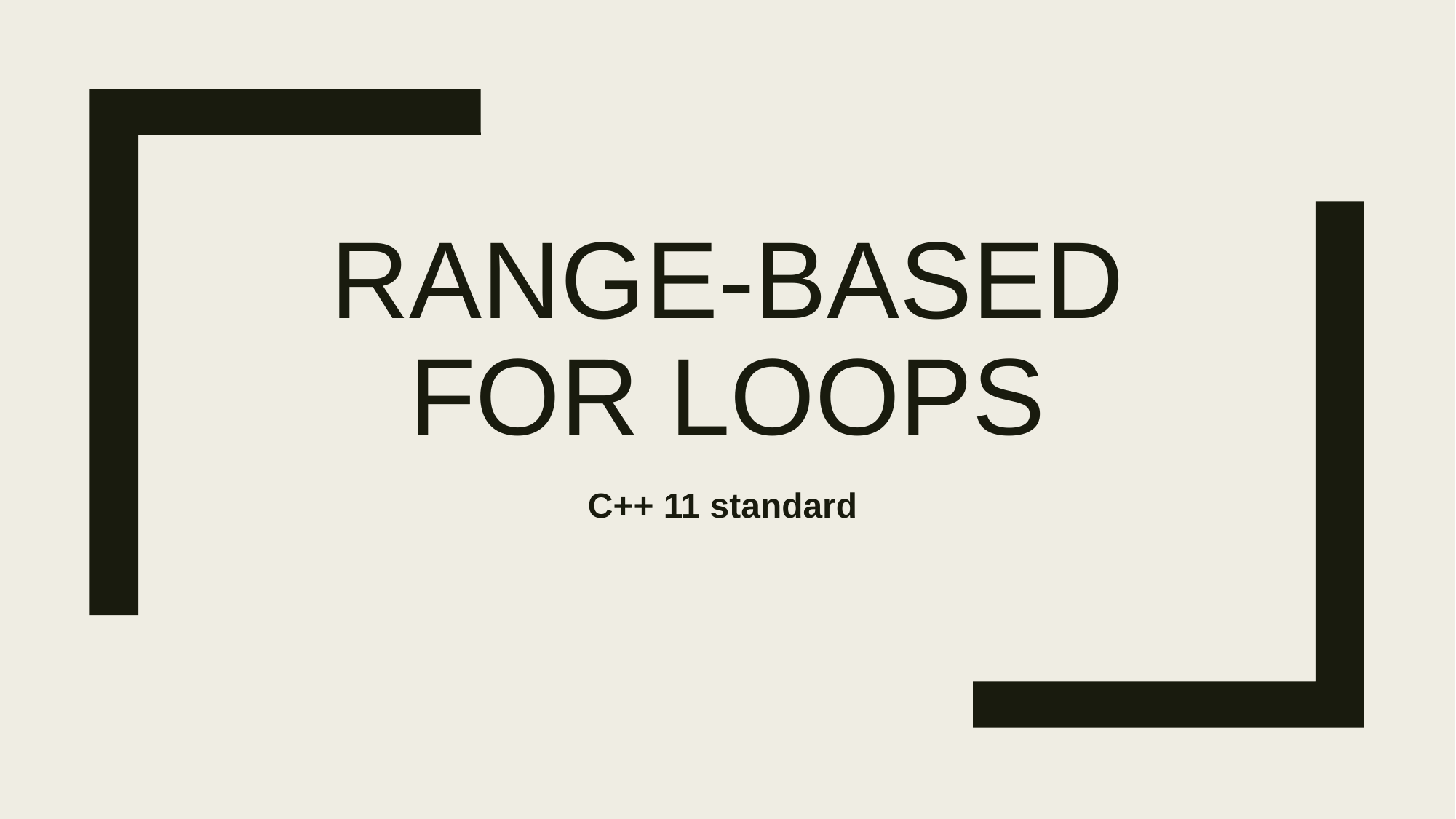

# Range-based for loops
C++ 11 standard